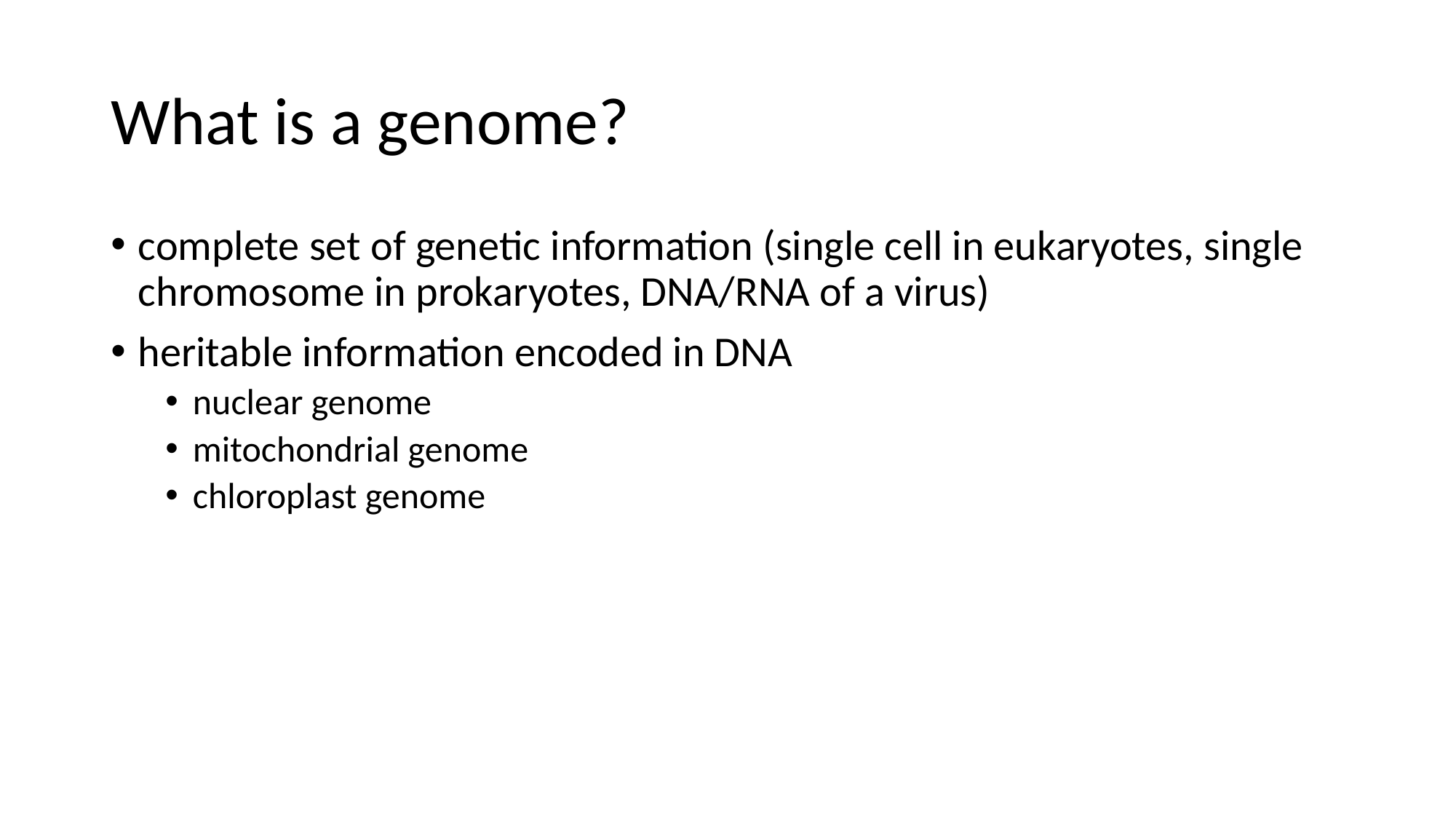

# What is a genome?
complete set of genetic information (single cell in eukaryotes, single chromosome in prokaryotes, DNA/RNA of a virus)
heritable information encoded in DNA
nuclear genome
mitochondrial genome
chloroplast genome